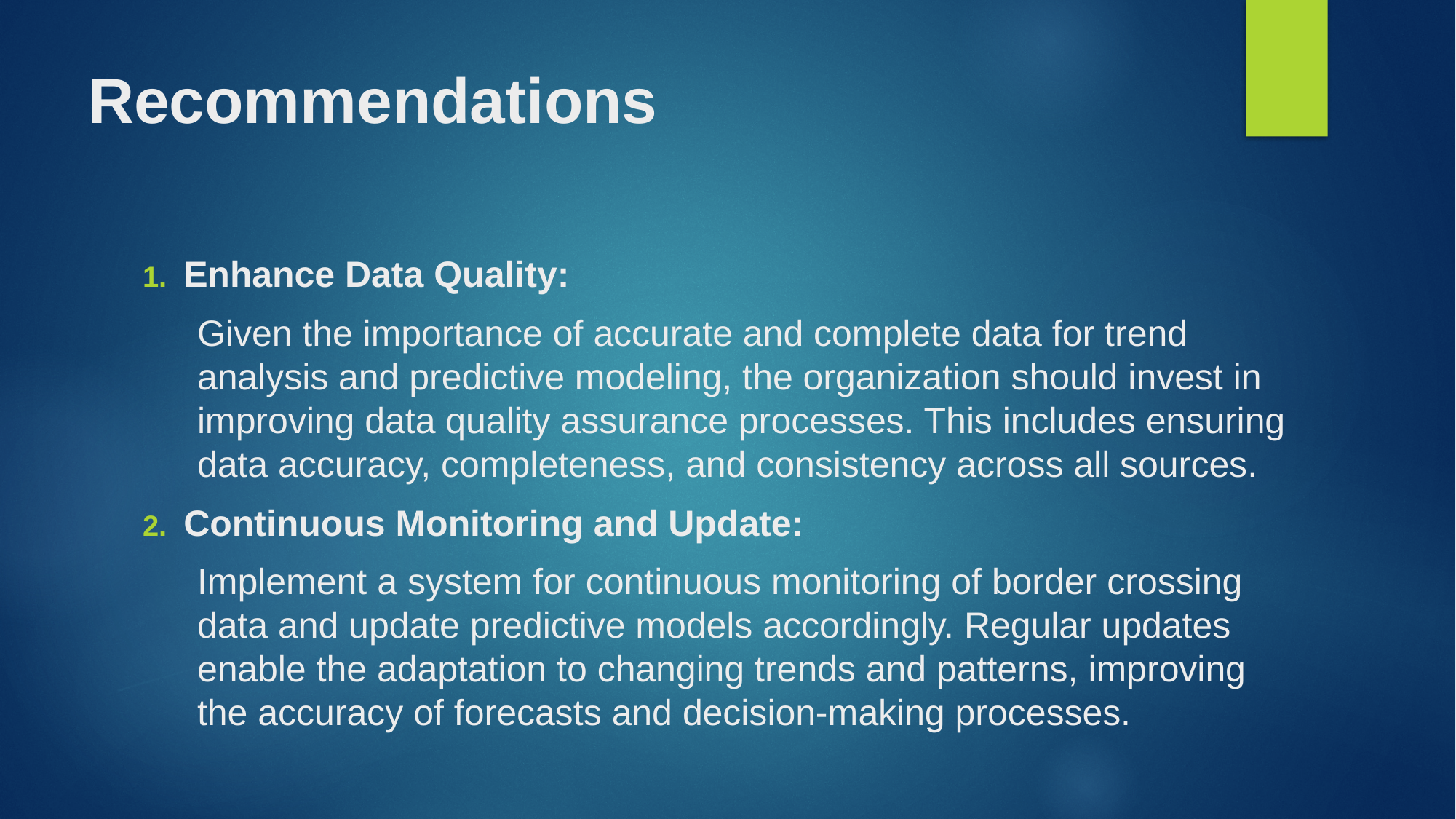

# Recommendations
Enhance Data Quality:
Given the importance of accurate and complete data for trend analysis and predictive modeling, the organization should invest in improving data quality assurance processes. This includes ensuring data accuracy, completeness, and consistency across all sources.
Continuous Monitoring and Update:
Implement a system for continuous monitoring of border crossing data and update predictive models accordingly. Regular updates enable the adaptation to changing trends and patterns, improving the accuracy of forecasts and decision-making processes.